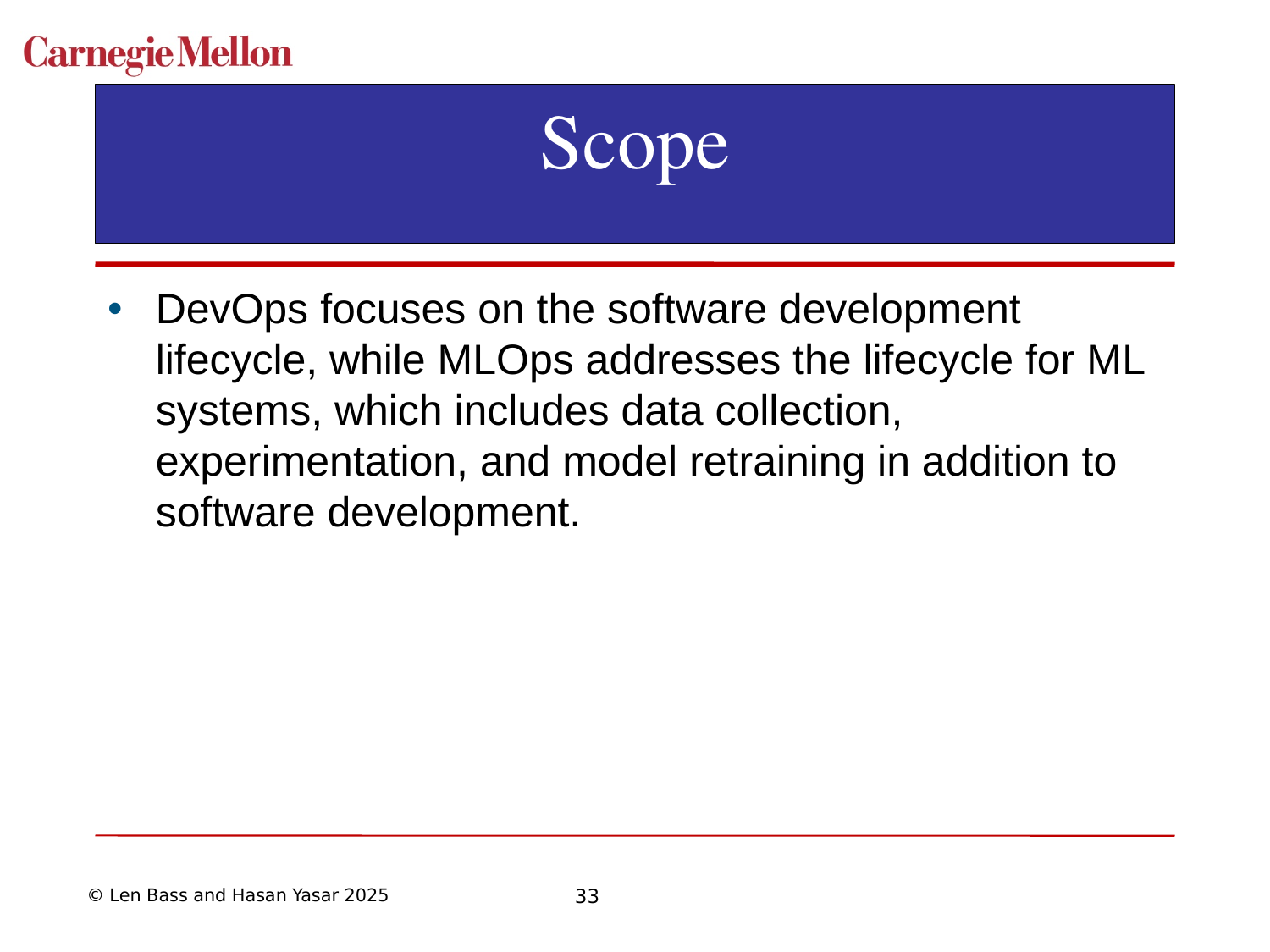

# Scope
DevOps focuses on the software development lifecycle, while MLOps addresses the lifecycle for ML systems, which includes data collection, experimentation, and model retraining in addition to software development.